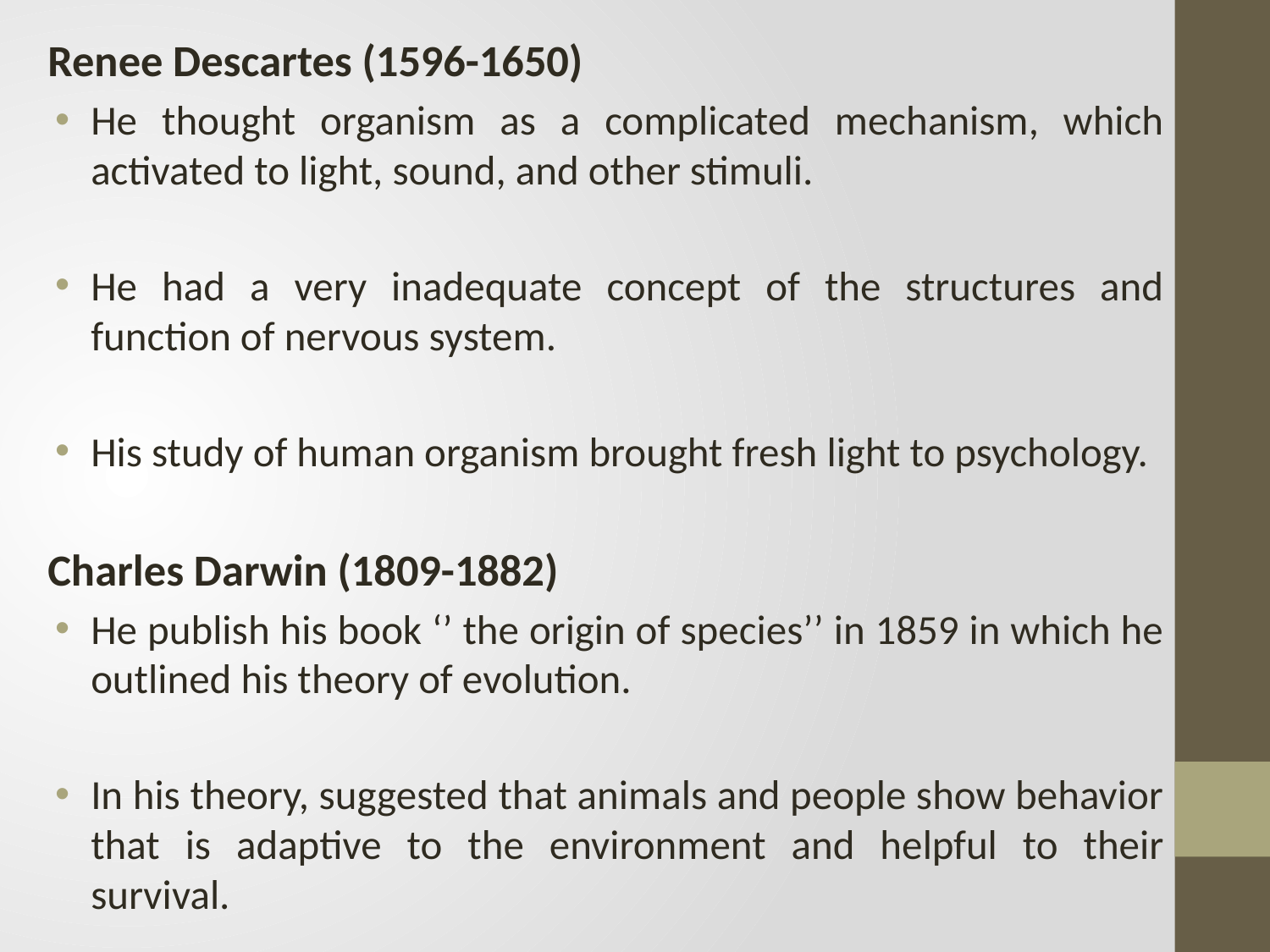

Renee Descartes (1596-1650)
He thought organism as a complicated mechanism, which activated to light, sound, and other stimuli.

He had a very inadequate concept of the structures and function of nervous system.

His study of human organism brought fresh light to psychology.

Charles Darwin (1809-1882)
He publish his book ‘’ the origin of species’’ in 1859 in which he outlined his theory of evolution.

In his theory, suggested that animals and people show behavior that is adaptive to the environment and helpful to their survival.